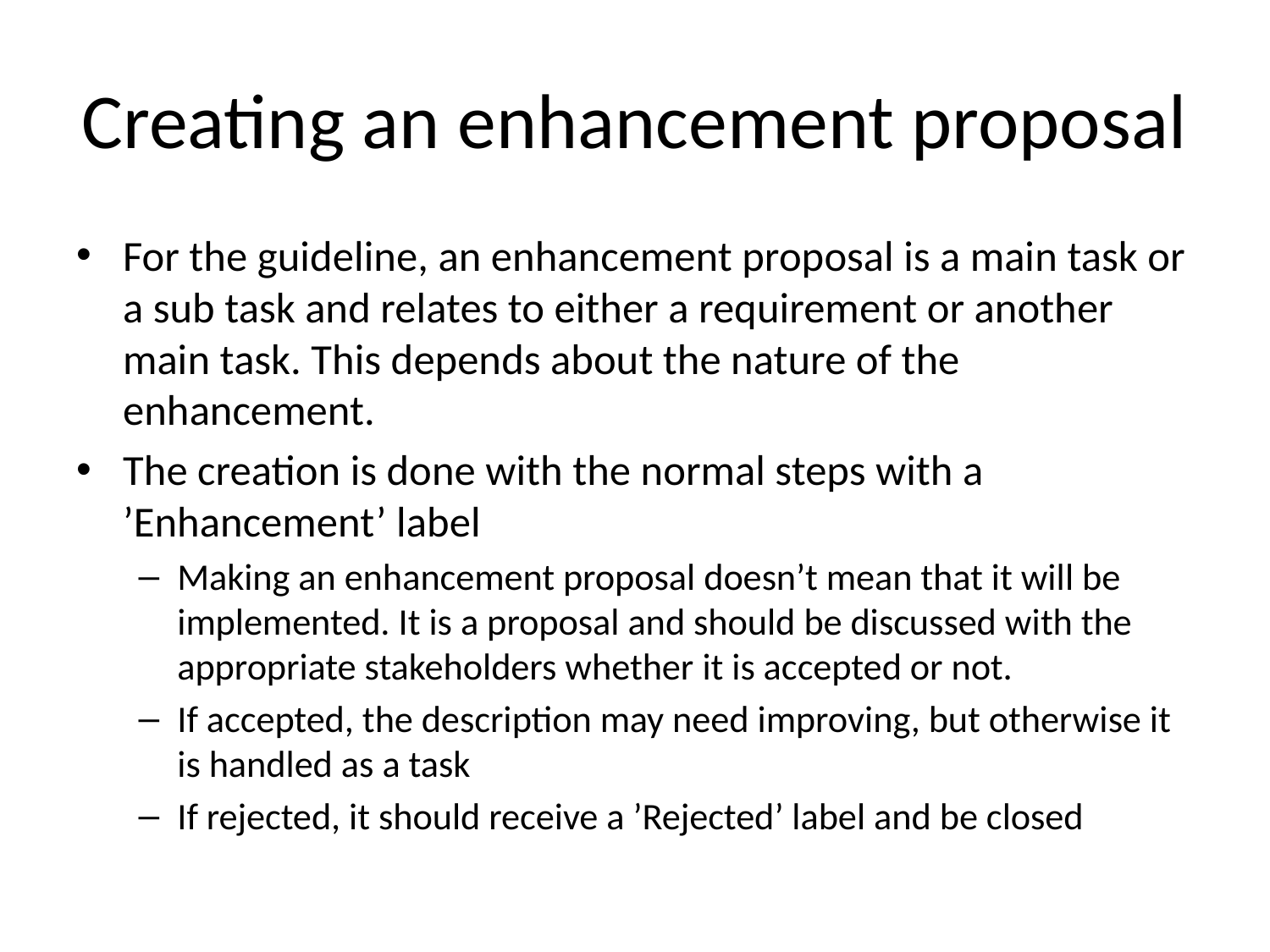

# Creating an enhancement proposal
For the guideline, an enhancement proposal is a main task or a sub task and relates to either a requirement or another main task. This depends about the nature of the enhancement.
The creation is done with the normal steps with a ’Enhancement’ label
Making an enhancement proposal doesn’t mean that it will be implemented. It is a proposal and should be discussed with the appropriate stakeholders whether it is accepted or not.
If accepted, the description may need improving, but otherwise it is handled as a task
If rejected, it should receive a ’Rejected’ label and be closed